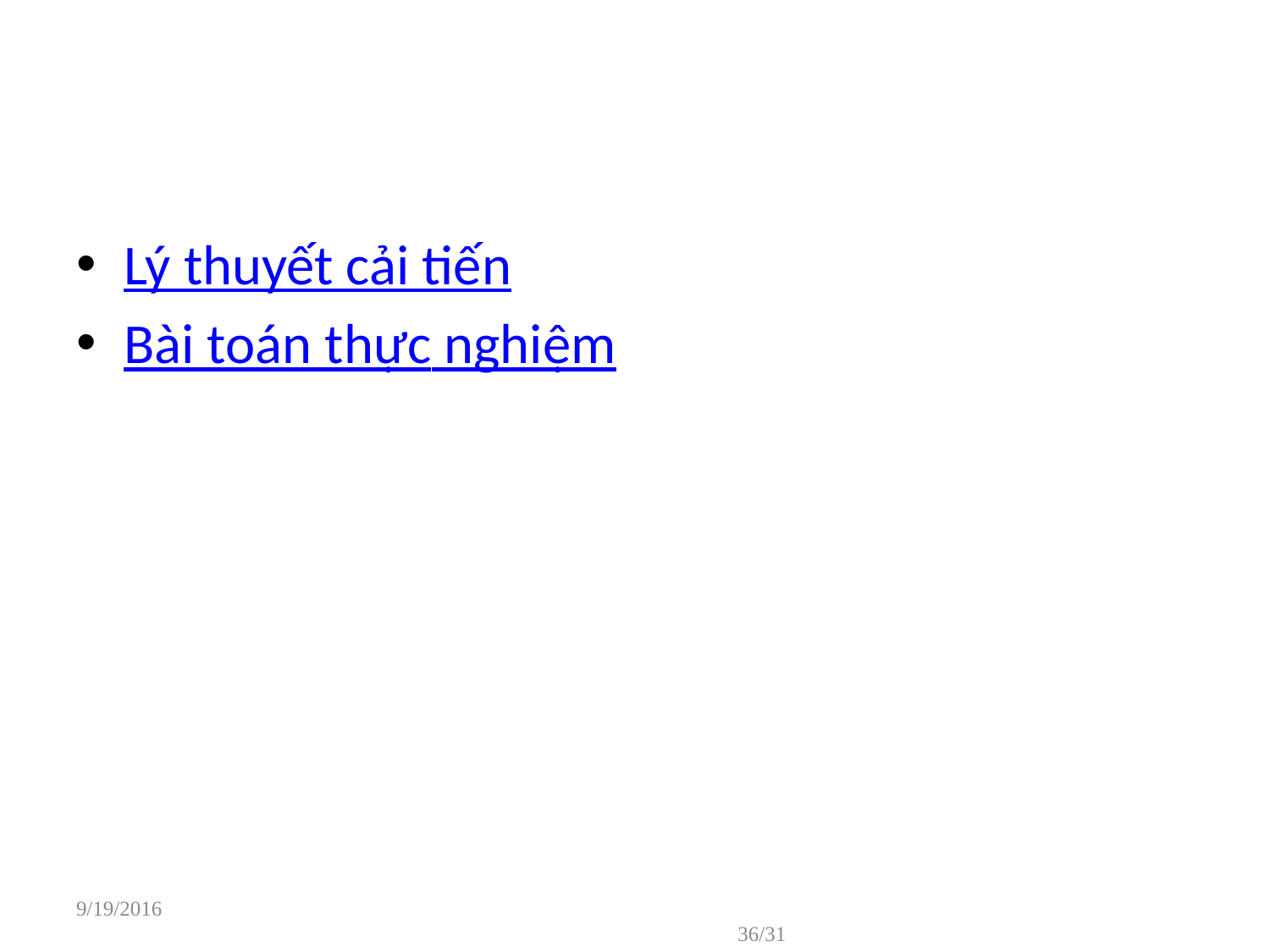

#
Lý thuyết cải tiến
Bài toán thực nghiệm
9/19/2016
						36/31